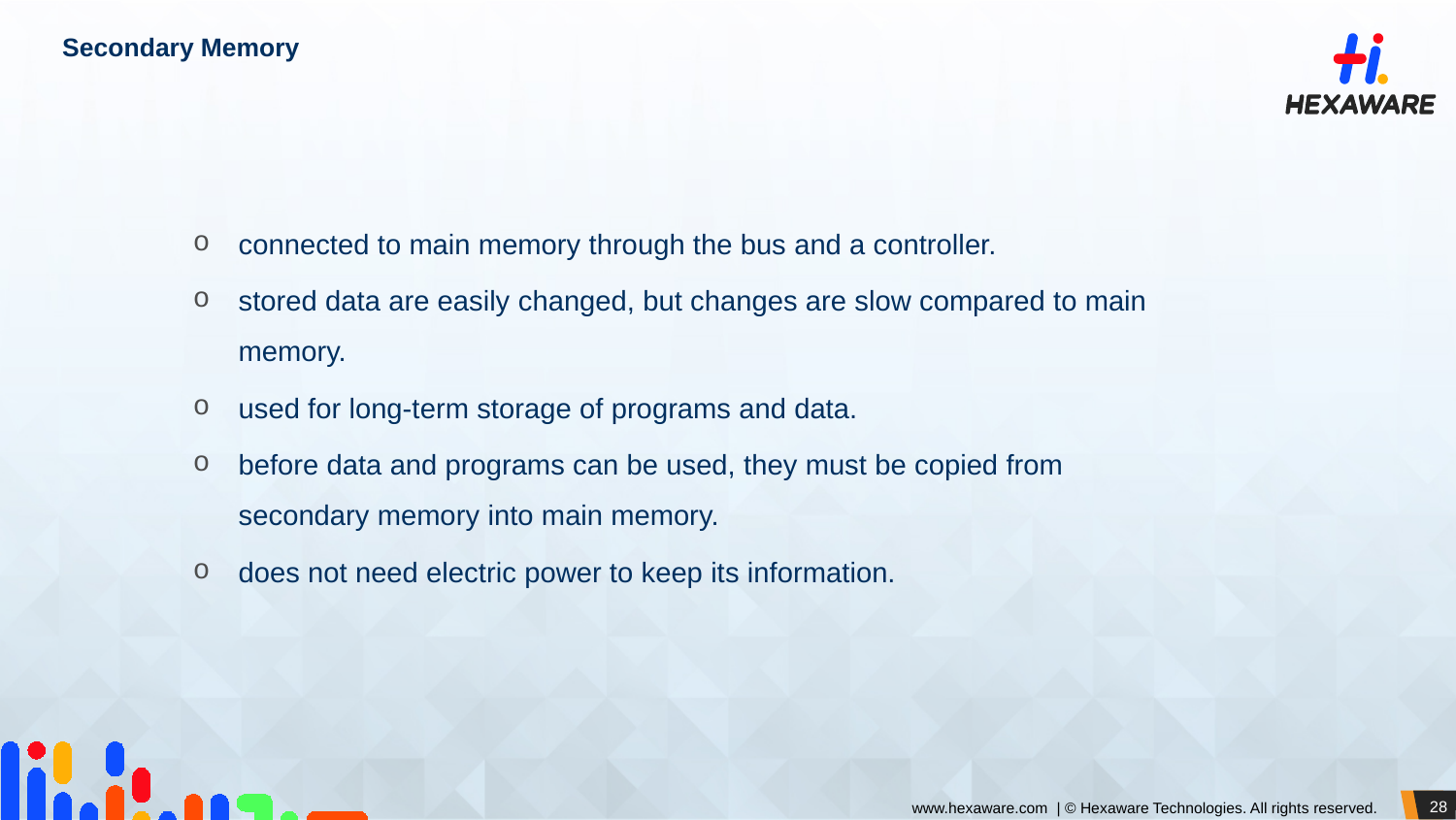

# Secondary Memory
connected to main memory through the bus and a controller.
stored data are easily changed, but changes are slow compared to main memory.
used for long-term storage of programs and data.
before data and programs can be used, they must be copied from secondary memory into main memory.
does not need electric power to keep its information.